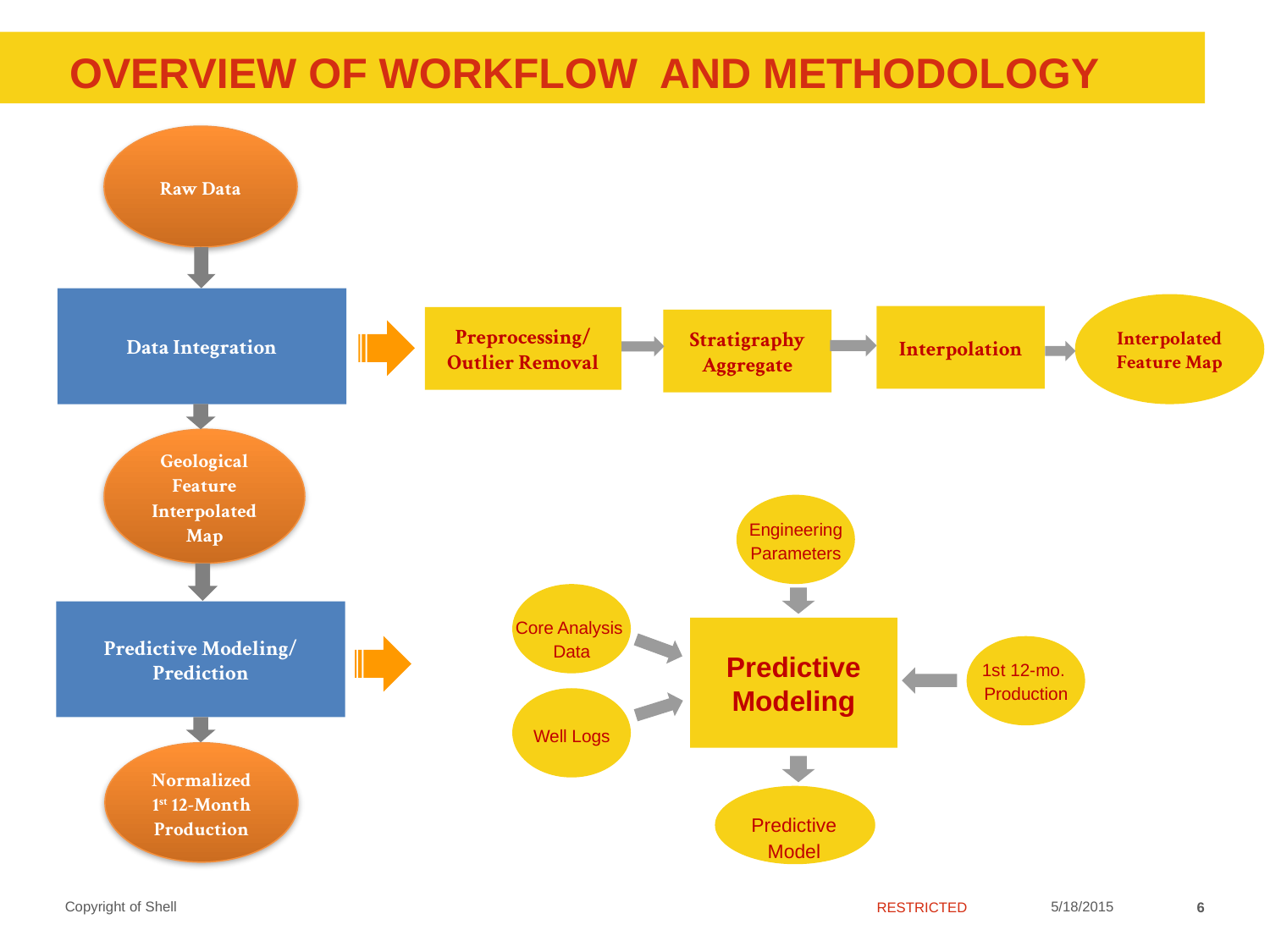

# OVERVIEW of WORKFLOW  and METHODOLOGY
Raw Data

Data Integration

Geological Feature Interpolated Map

Predictive Modeling/ Prediction

Normalized 1st 12-Month Production
Interpolated Feature Map
Interpolation
Preprocessing/
Outlier Removal
Stratigraphy Aggregate

Engineering
Parameters

Core Analysis
Data

Predictive Modeling

1st 12-mo.
Production

Well Logs

Predictive Model

5/18/2015
6